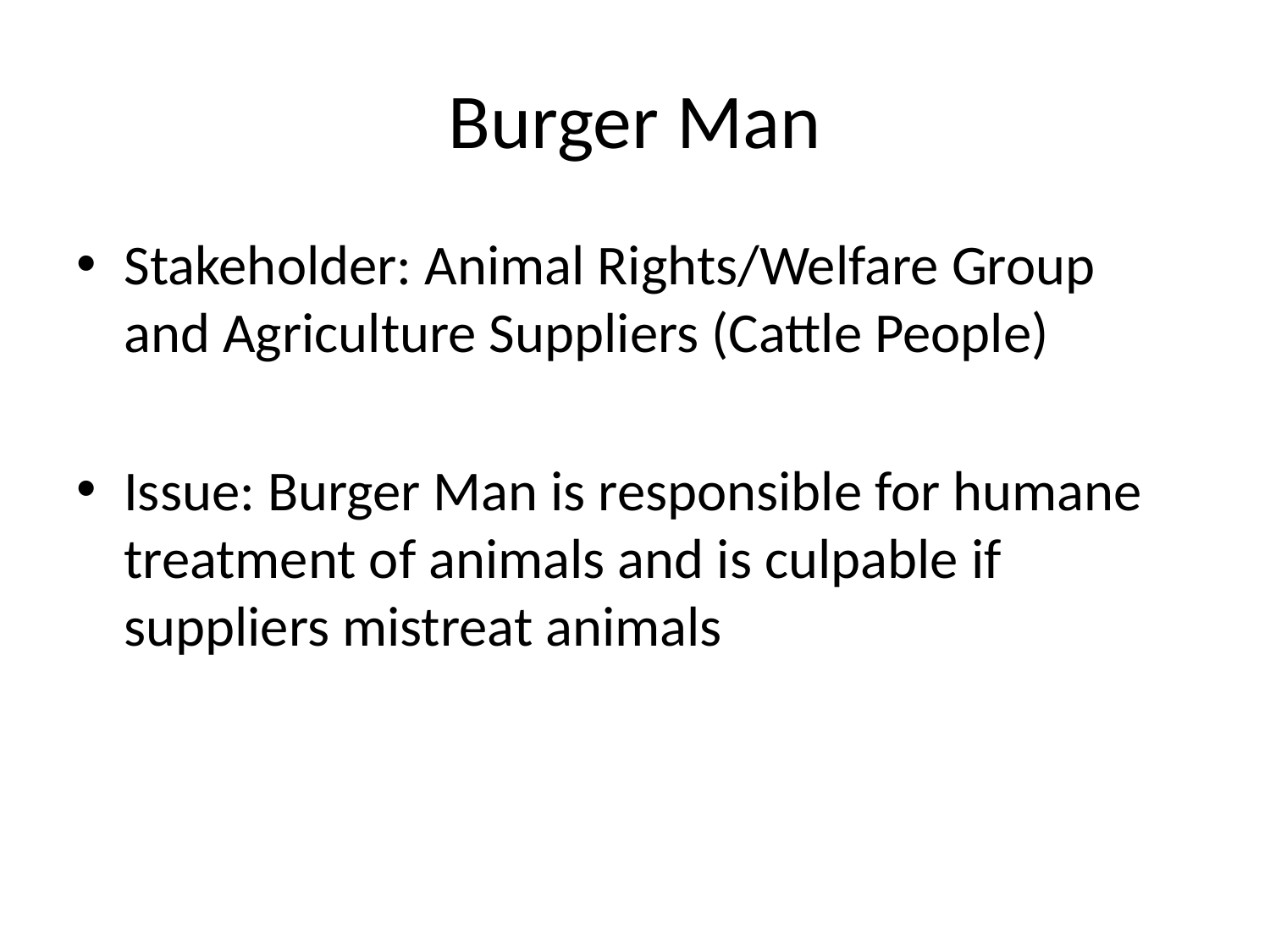

# Burger Man
Stakeholder: Animal Rights/Welfare Group and Agriculture Suppliers (Cattle People)

Issue: Burger Man is responsible for humane treatment of animals and is culpable if suppliers mistreat animals